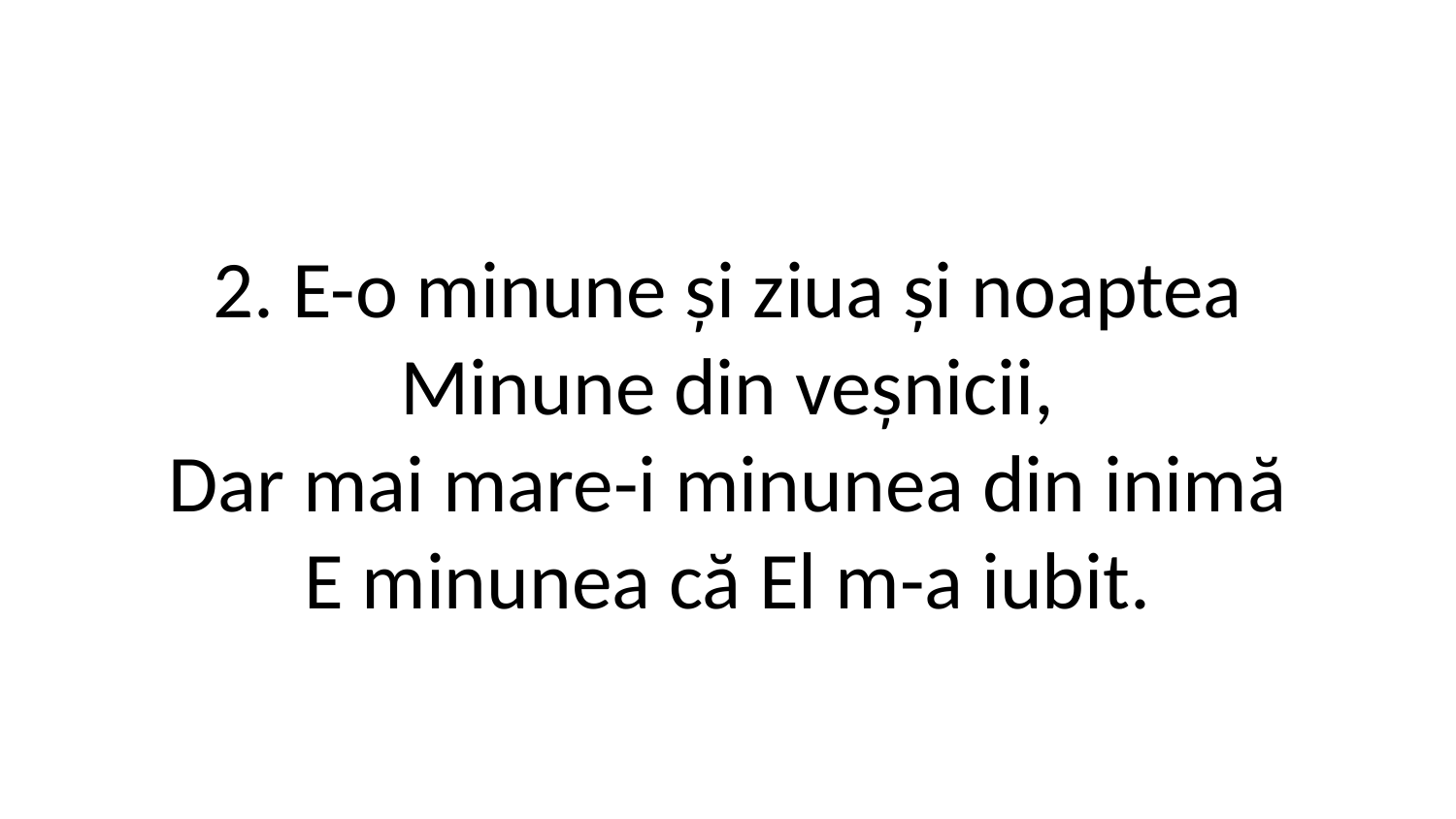

2. E-o minune și ziua și noaptea
Minune din veșnicii,
Dar mai mare-i minunea din inimă
E minunea că El m-a iubit.